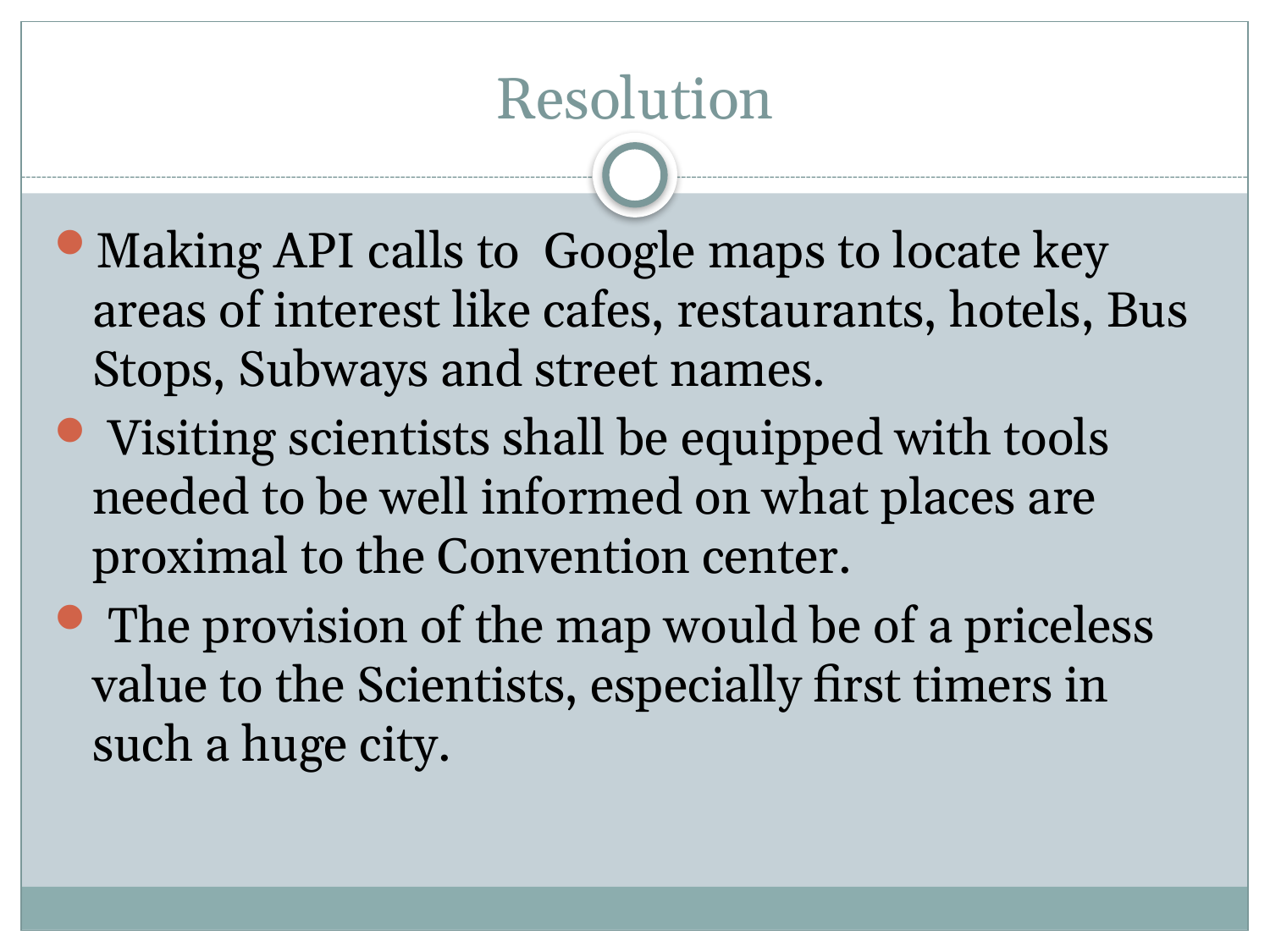

# Resolution
Making API calls to  Google maps to locate key areas of interest like cafes, restaurants, hotels, Bus Stops, Subways and street names.
 Visiting scientists shall be equipped with tools needed to be well informed on what places are proximal to the Convention center.
 The provision of the map would be of a priceless value to the Scientists, especially first timers in such a huge city.